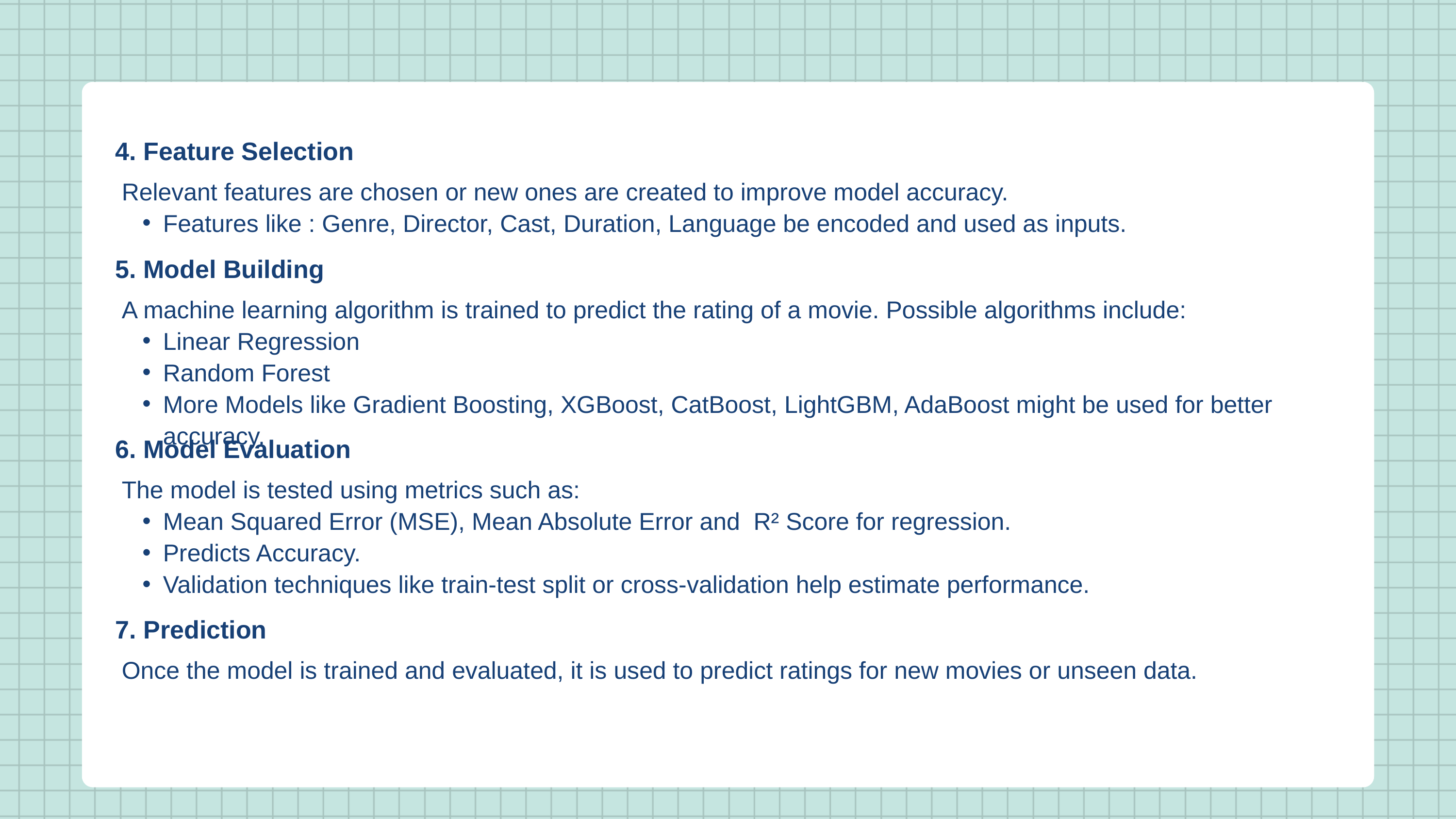

4. Feature Selection
Relevant features are chosen or new ones are created to improve model accuracy.
Features like : Genre, Director, Cast, Duration, Language be encoded and used as inputs.

5. Model Building
A machine learning algorithm is trained to predict the rating of a movie. Possible algorithms include:
Linear Regression
Random Forest
More Models like Gradient Boosting, XGBoost, CatBoost, LightGBM, AdaBoost might be used for better accuracy.

6. Model Evaluation
The model is tested using metrics such as:
Mean Squared Error (MSE), Mean Absolute Error and  R² Score for regression.
Predicts Accuracy.
Validation techniques like train-test split or cross-validation help estimate performance.

7. Prediction
Once the model is trained and evaluated, it is used to predict ratings for new movies or unseen data.